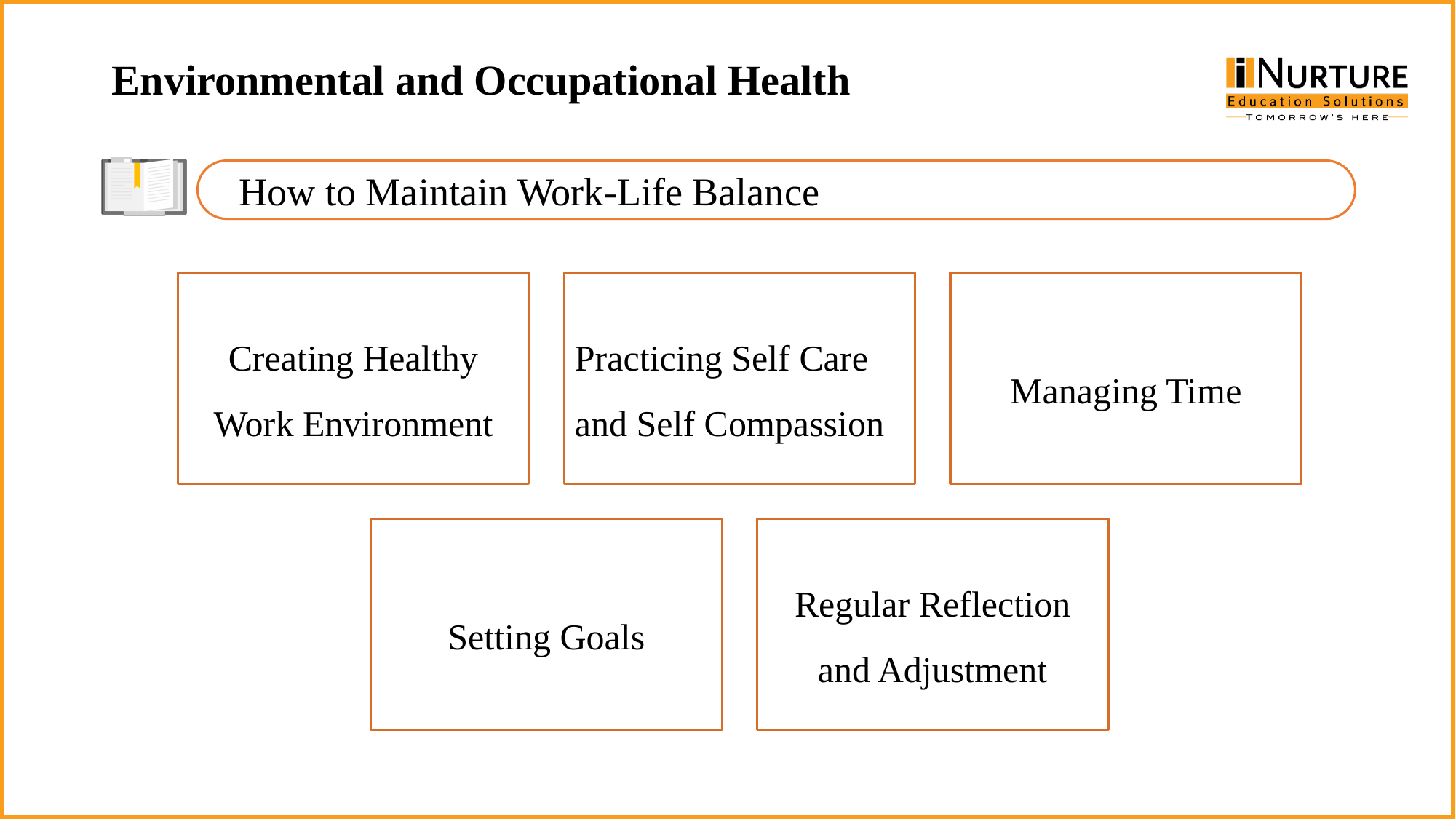

Environmental and Occupational Health

How to Maintain Work-Life Balance

Creating Healthy Work Environment

Practicing Self Care and Self Compassion

Managing Time

Setting Goals

Regular Reflection and Adjustment